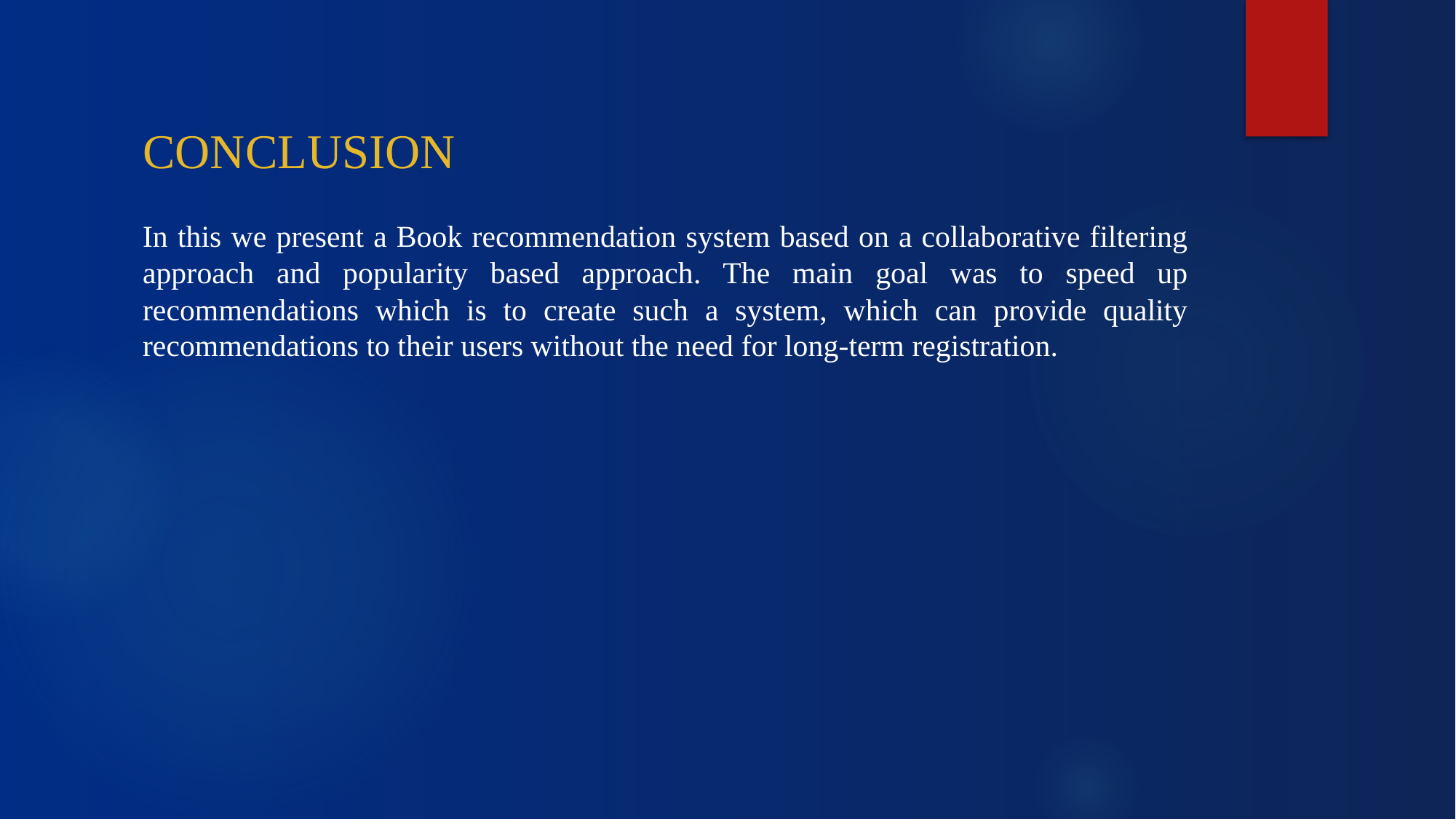

# CONCLUSION
In this we present a Book recommendation system based on a collaborative filtering approach and popularity based approach. The main goal was to speed up recommendations which is to create such a system, which can provide quality recommendations to their users without the need for long-term registration.